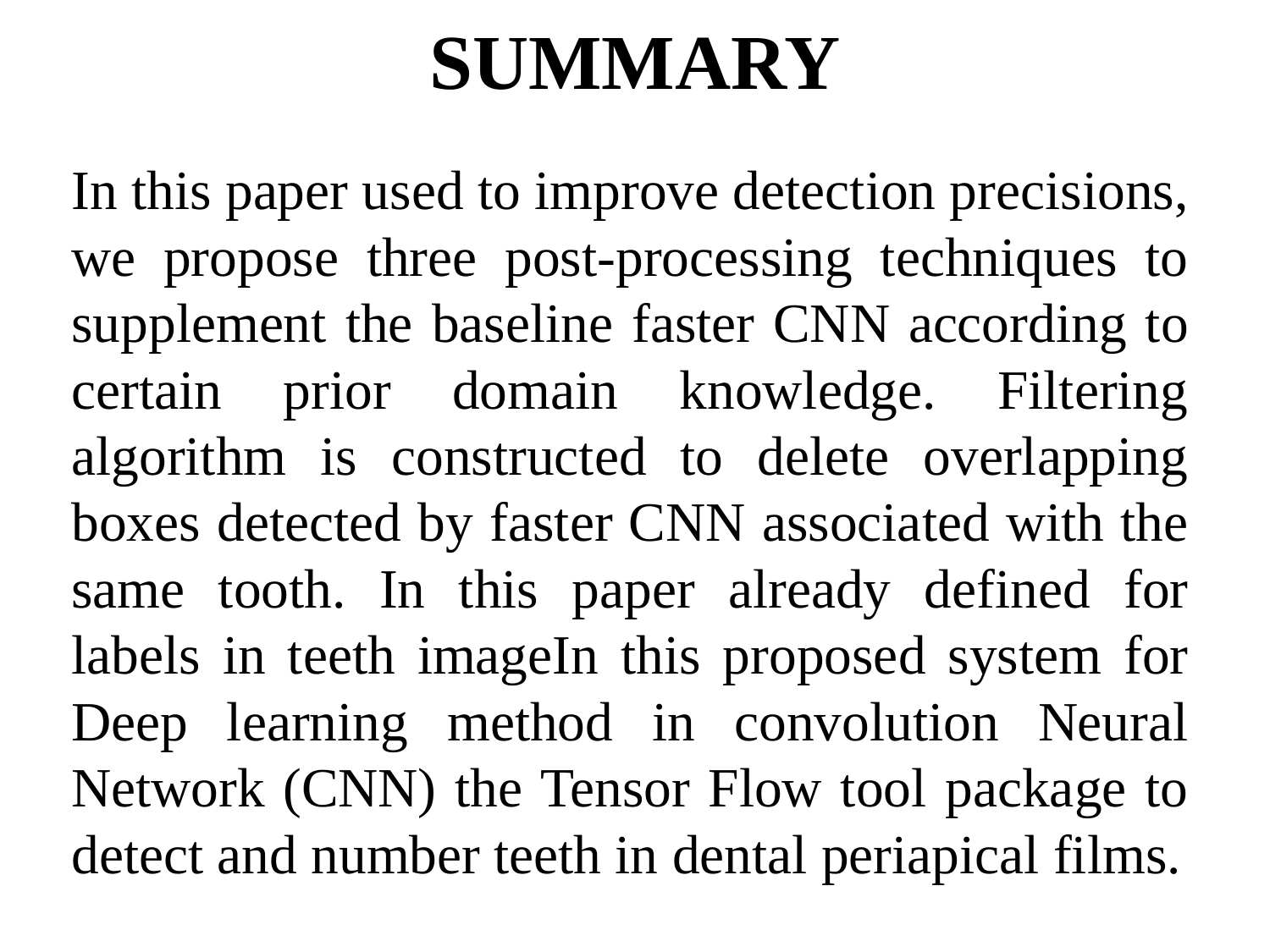

# SUMMARY
In this paper used to improve detection precisions, we propose three post-processing techniques to supplement the baseline faster CNN according to certain prior domain knowledge. Filtering algorithm is constructed to delete overlapping boxes detected by faster CNN associated with the same tooth. In this paper already defined for labels in teeth imageIn this proposed system for Deep learning method in convolution Neural Network (CNN) the Tensor Flow tool package to detect and number teeth in dental periapical films.